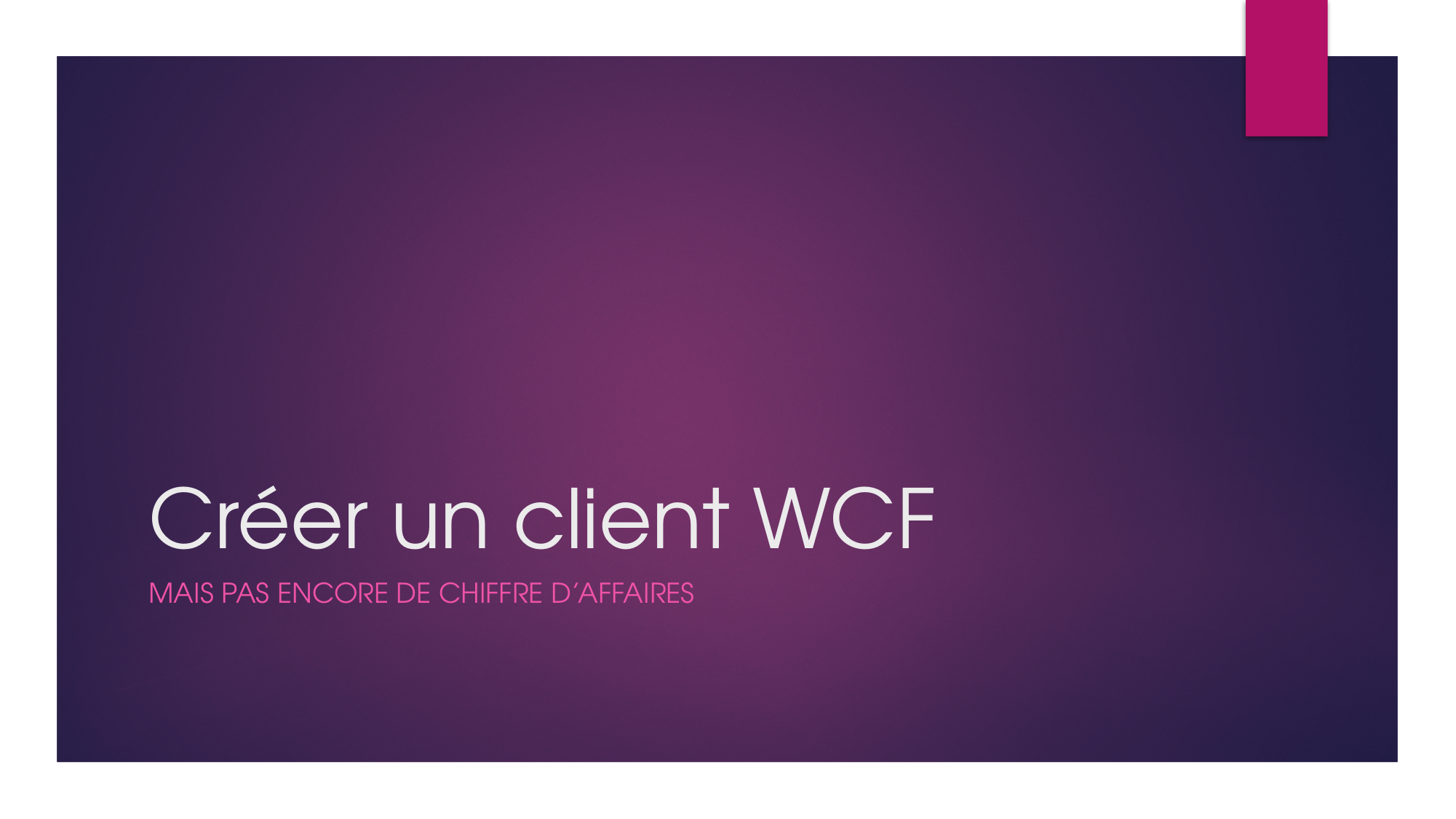

# Créer un client WCF
Mais pas encore de chiffre d’affaires